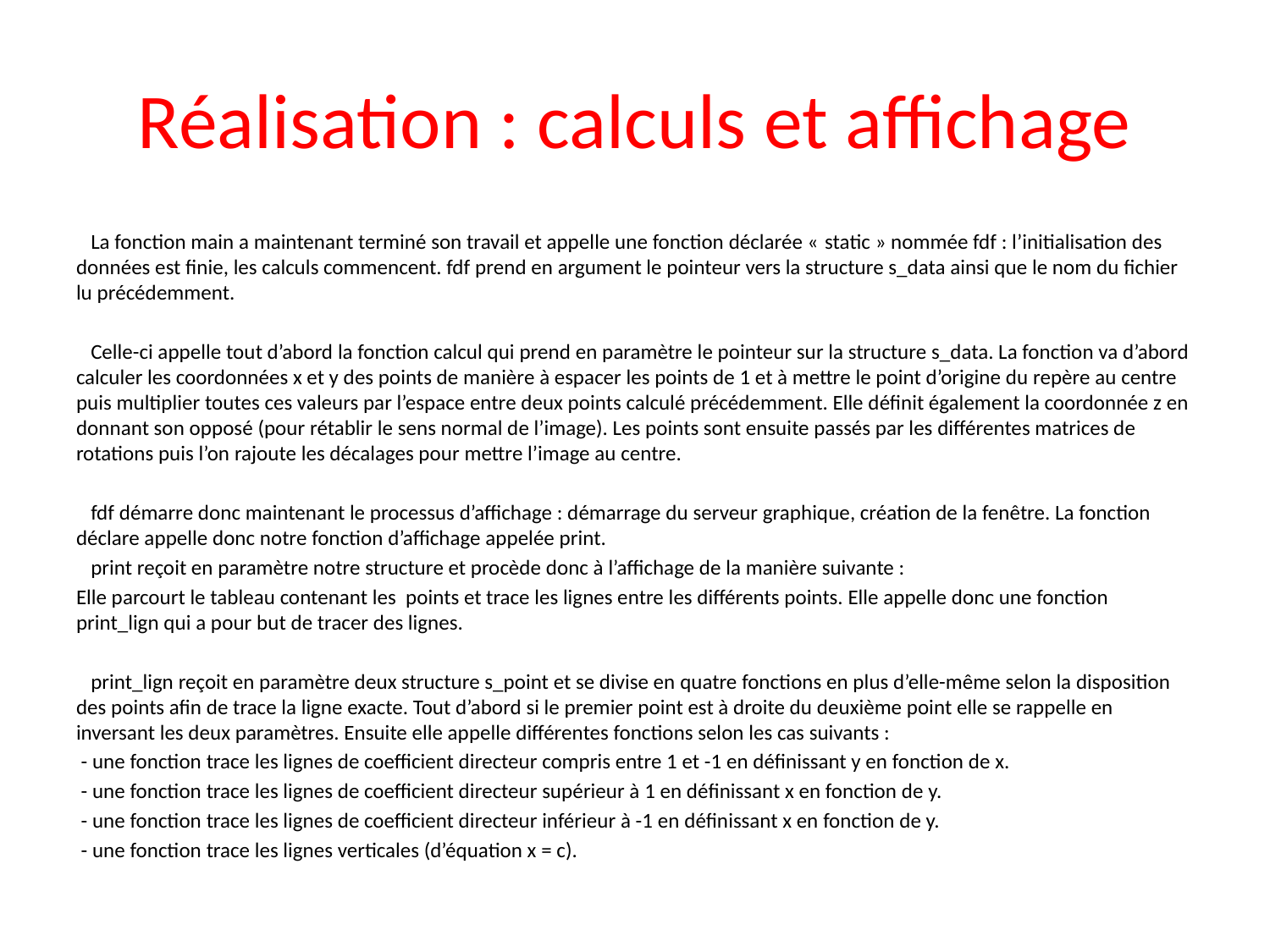

# Réalisation : calculs et affichage
   La fonction main a maintenant terminé son travail et appelle une fonction déclarée « static » nommée fdf : l’initialisation des données est finie, les calculs commencent. fdf prend en argument le pointeur vers la structure s_data ainsi que le nom du fichier lu précédemment.

   Celle-ci appelle tout d’abord la fonction calcul qui prend en paramètre le pointeur sur la structure s_data. La fonction va d’abord calculer les coordonnées x et y des points de manière à espacer les points de 1 et à mettre le point d’origine du repère au centre puis multiplier toutes ces valeurs par l’espace entre deux points calculé précédemment. Elle définit également la coordonnée z en donnant son opposé (pour rétablir le sens normal de l’image). Les points sont ensuite passés par les différentes matrices de rotations puis l’on rajoute les décalages pour mettre l’image au centre.

   fdf démarre donc maintenant le processus d’affichage : démarrage du serveur graphique, création de la fenêtre. La fonction déclare appelle donc notre fonction d’affichage appelée print.
   print reçoit en paramètre notre structure et procède donc à l’affichage de la manière suivante :
Elle parcourt le tableau contenant les  points et trace les lignes entre les différents points. Elle appelle donc une fonction print_lign qui a pour but de tracer des lignes.

   print_lign reçoit en paramètre deux structure s_point et se divise en quatre fonctions en plus d’elle-même selon la disposition des points afin de trace la ligne exacte. Tout d’abord si le premier point est à droite du deuxième point elle se rappelle en inversant les deux paramètres. Ensuite elle appelle différentes fonctions selon les cas suivants :
 - une fonction trace les lignes de coefficient directeur compris entre 1 et -1 en définissant y en fonction de x.
 - une fonction trace les lignes de coefficient directeur supérieur à 1 en définissant x en fonction de y.
 - une fonction trace les lignes de coefficient directeur inférieur à -1 en définissant x en fonction de y.
 - une fonction trace les lignes verticales (d’équation x = c).